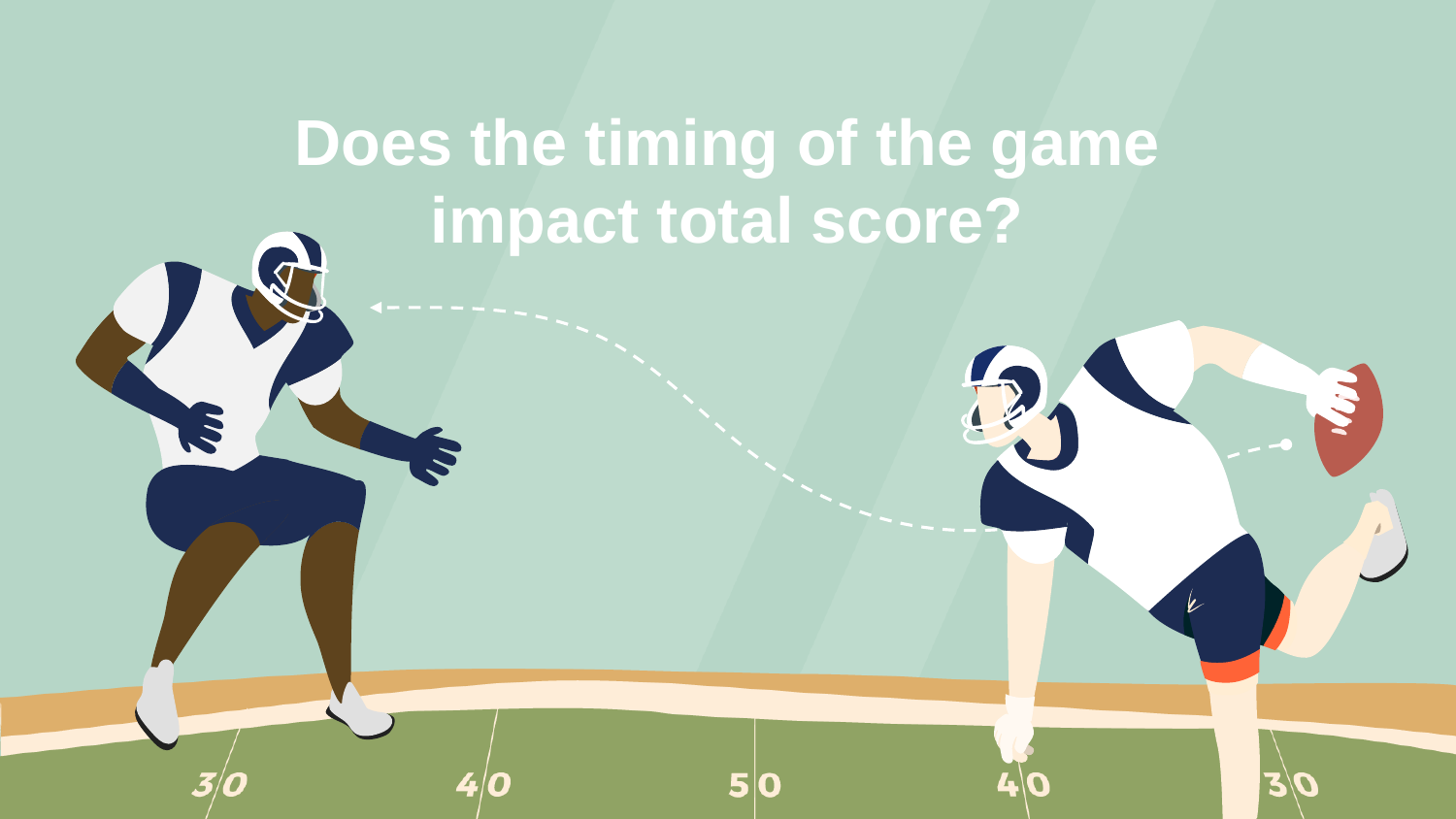

Does the timing of the game impact total score?